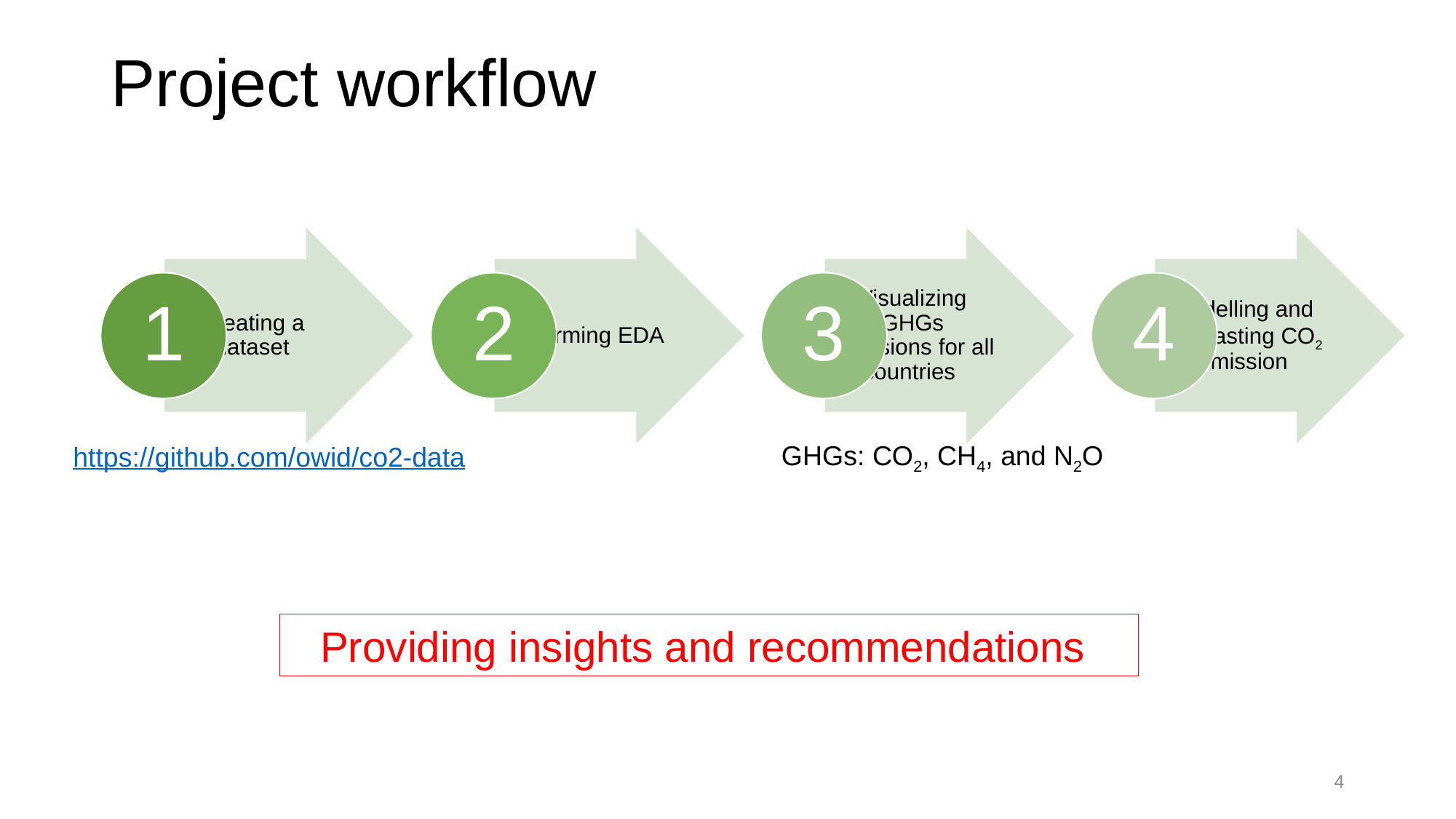

# Project workflow
Creating a dataset
1
Performing EDA
2
Visualizing GHGs emissions for all countries
3
Modelling and forecasting CO2 emission
4
GHGs: CO2, CH4, and N2O
https://github.com/owid/co2-data
Providing insights and recommendations
4